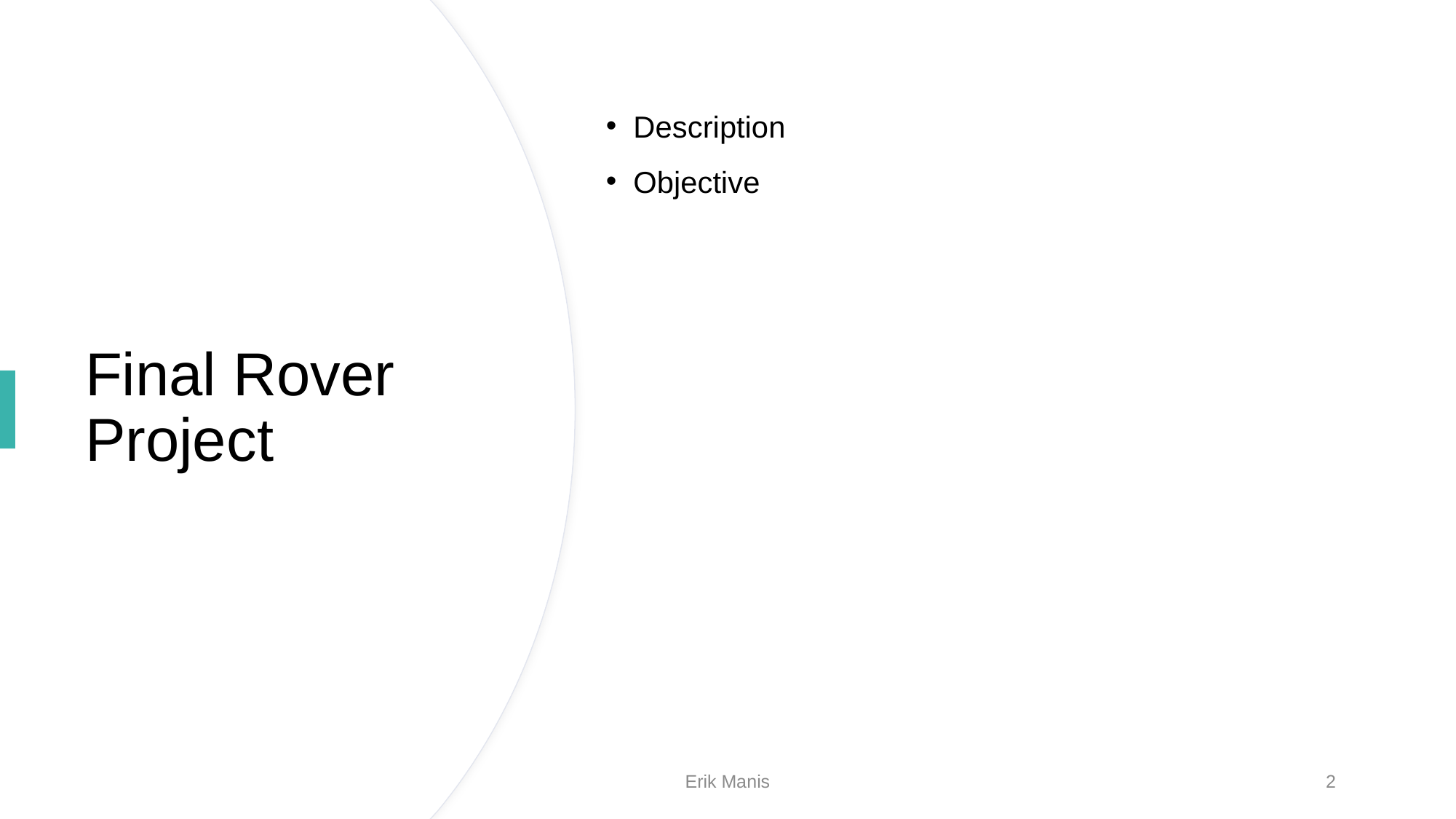

Description
Objective

# Final Rover Project

Erik Manis
2